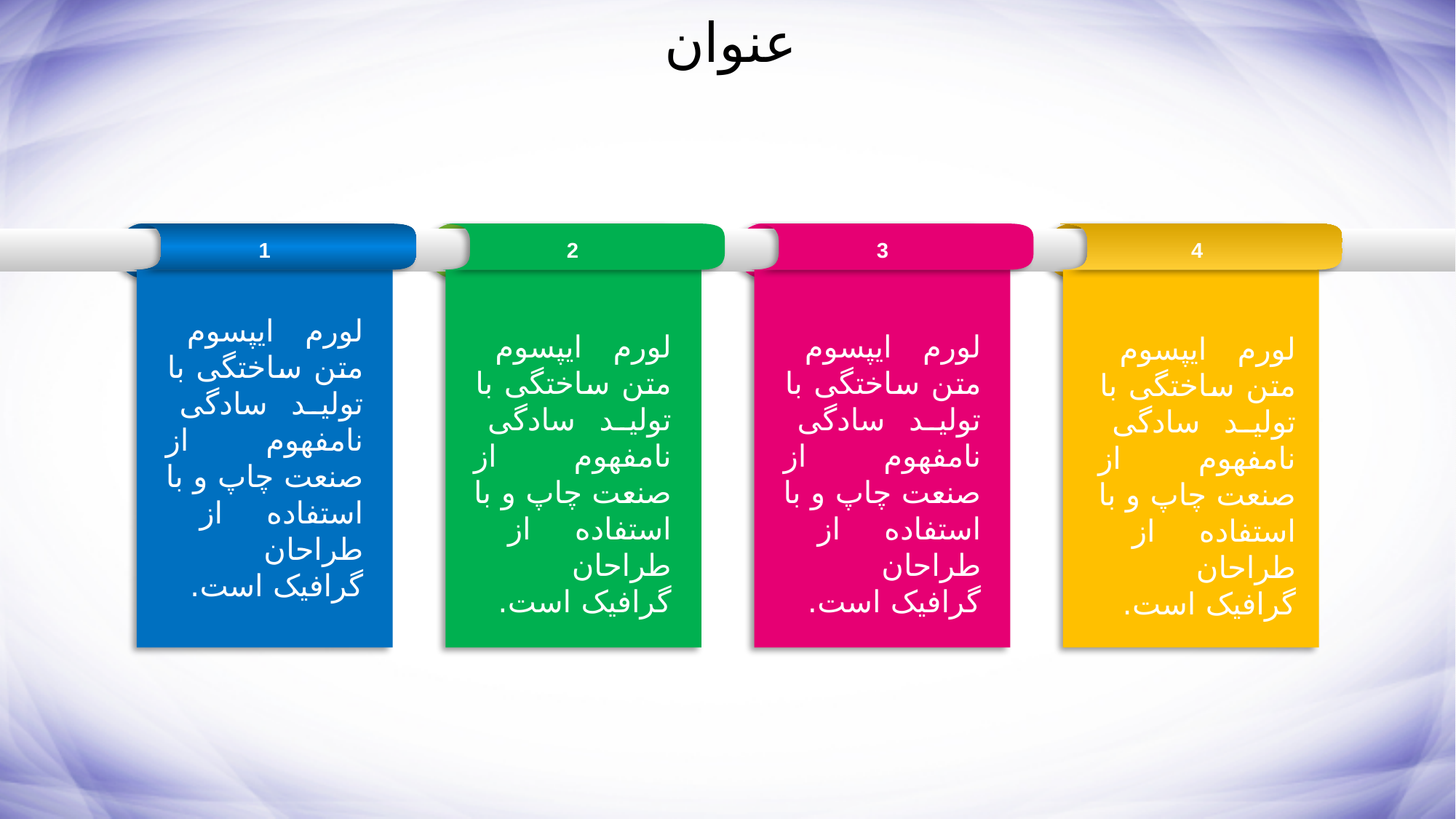

عنوان

1
2
3
4
لورم ایپسوم متن ساختگی با تولید سادگی نامفهوم از صنعت چاپ و با استفاده از طراحان گرافیک است.
لورم ایپسوم متن ساختگی با تولید سادگی نامفهوم از صنعت چاپ و با استفاده از طراحان گرافیک است.
لورم ایپسوم متن ساختگی با تولید سادگی نامفهوم از صنعت چاپ و با استفاده از طراحان گرافیک است.
لورم ایپسوم متن ساختگی با تولید سادگی نامفهوم از صنعت چاپ و با استفاده از طراحان گرافیک است.